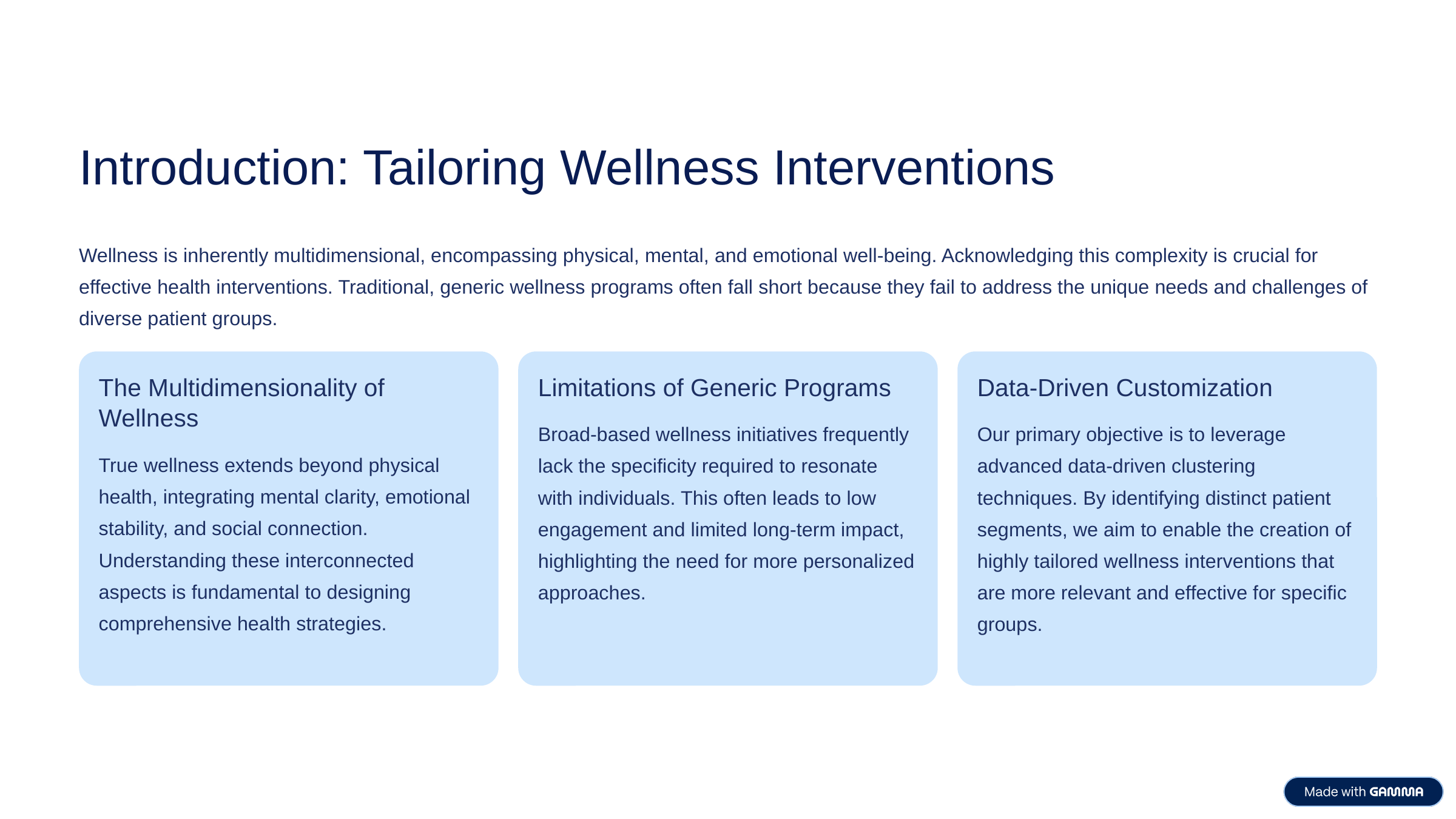

Introduction: Tailoring Wellness Interventions
Wellness is inherently multidimensional, encompassing physical, mental, and emotional well-being. Acknowledging this complexity is crucial for effective health interventions. Traditional, generic wellness programs often fall short because they fail to address the unique needs and challenges of diverse patient groups.

The Multidimensionality of Wellness
Limitations of Generic Programs
Data-Driven Customization
Broad-based wellness initiatives frequently lack the specificity required to resonate with individuals. This often leads to low engagement and limited long-term impact, highlighting the need for more personalized approaches.
Our primary objective is to leverage advanced data-driven clustering techniques. By identifying distinct patient segments, we aim to enable the creation of highly tailored wellness interventions that are more relevant and effective for specific groups.
True wellness extends beyond physical health, integrating mental clarity, emotional stability, and social connection. Understanding these interconnected aspects is fundamental to designing comprehensive health strategies.